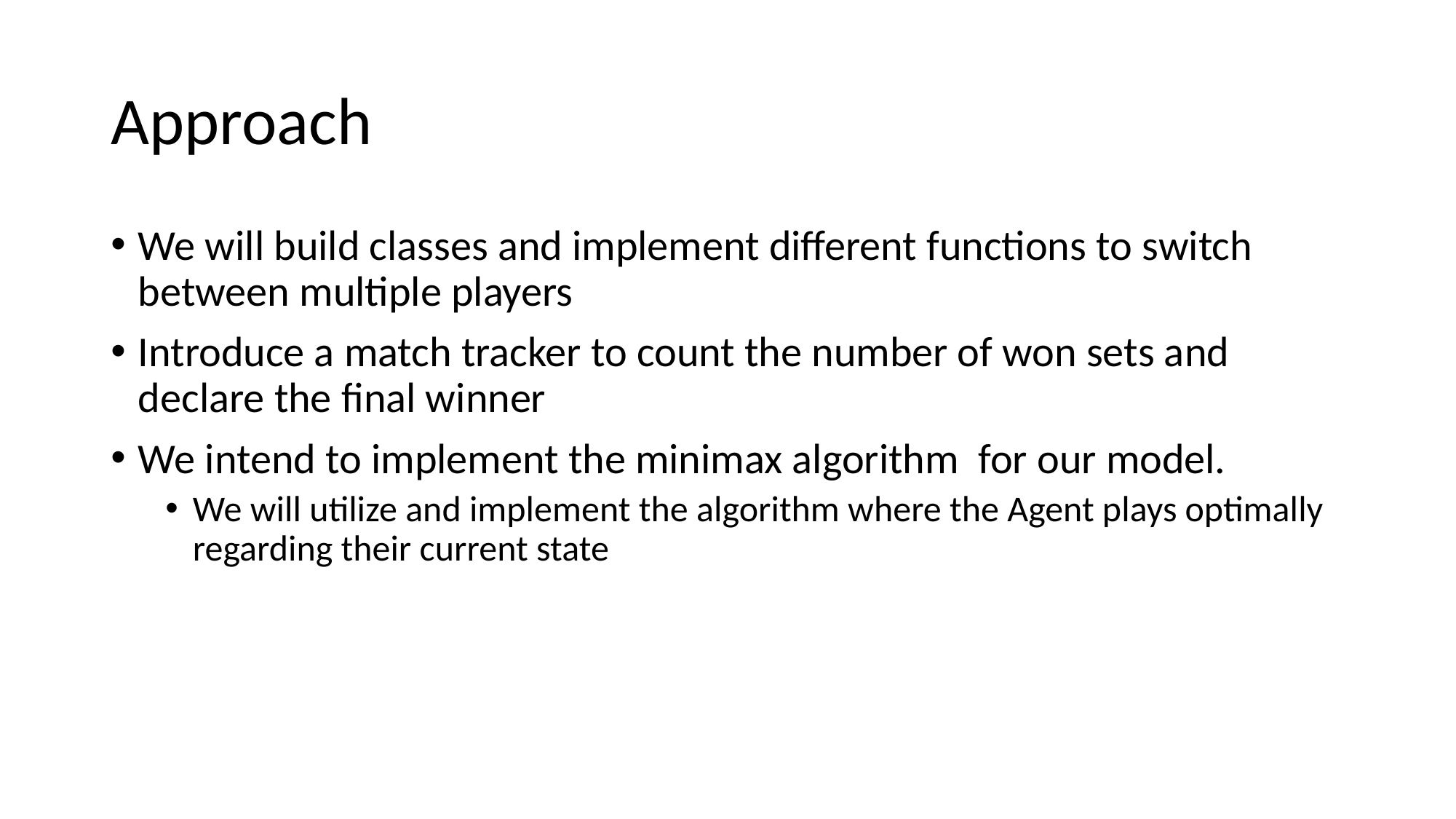

# Approach
We will build classes and implement different functions to switch between multiple players
Introduce a match tracker to count the number of won sets and declare the final winner
We intend to implement the minimax algorithm  for our model.
We will utilize and implement the algorithm where the Agent plays optimally regarding their current state